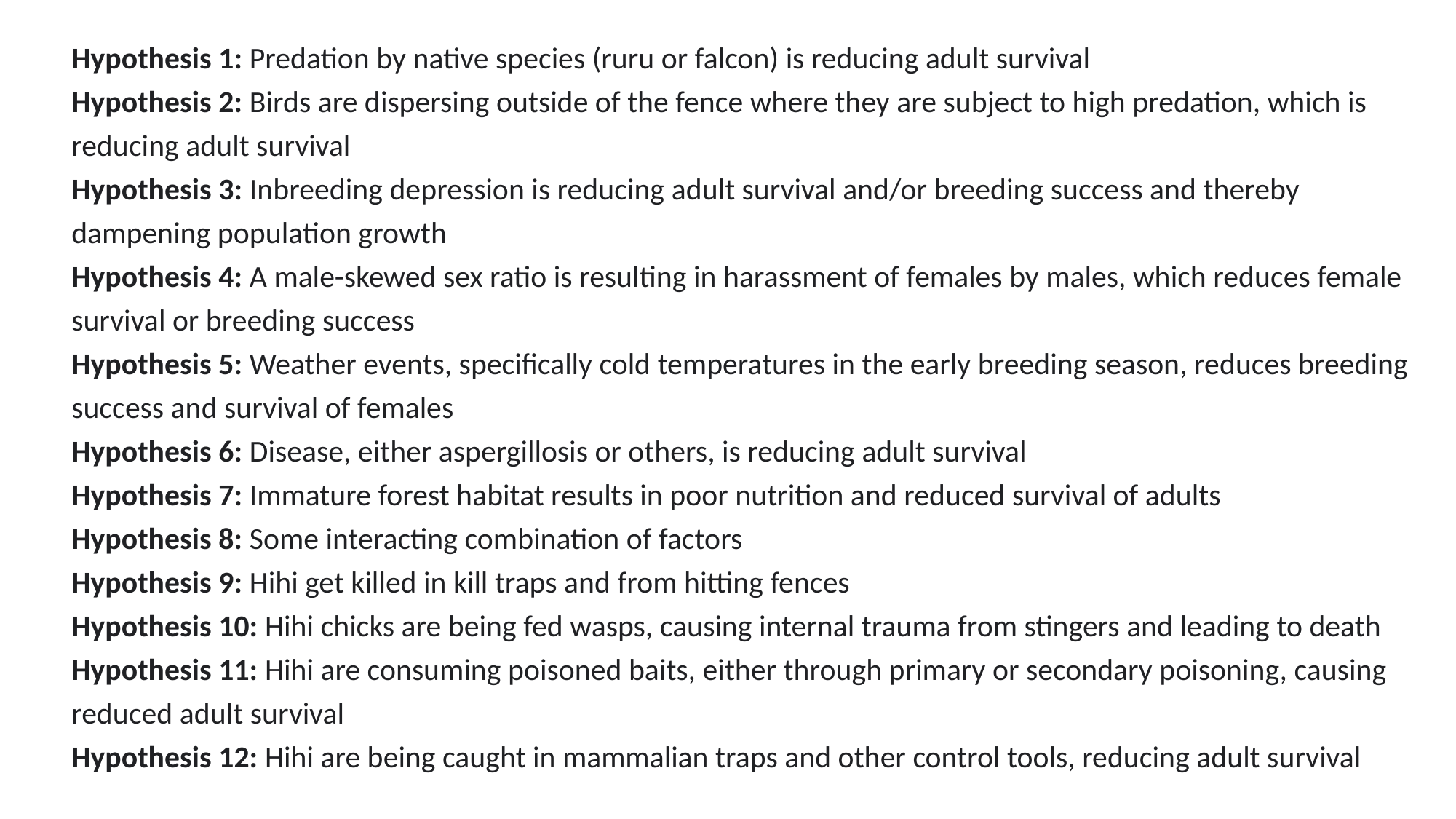

Hypothesis 1: Predation by native species (ruru or falcon) is reducing adult survival
Hypothesis 2: Birds are dispersing outside of the fence where they are subject to high predation, which is reducing adult survival
Hypothesis 3: Inbreeding depression is reducing adult survival and/or breeding success and thereby dampening population growth
Hypothesis 4: A male-skewed sex ratio is resulting in harassment of females by males, which reduces female survival or breeding success
Hypothesis 5: Weather events, specifically cold temperatures in the early breeding season, reduces breeding success and survival of females
Hypothesis 6: Disease, either aspergillosis or others, is reducing adult survival
Hypothesis 7: Immature forest habitat results in poor nutrition and reduced survival of adults
Hypothesis 8: Some interacting combination of factors
Hypothesis 9: Hihi get killed in kill traps and from hitting fences
Hypothesis 10: Hihi chicks are being fed wasps, causing internal trauma from stingers and leading to death
Hypothesis 11: Hihi are consuming poisoned baits, either through primary or secondary poisoning, causing reduced adult survival
Hypothesis 12: Hihi are being caught in mammalian traps and other control tools, reducing adult survival